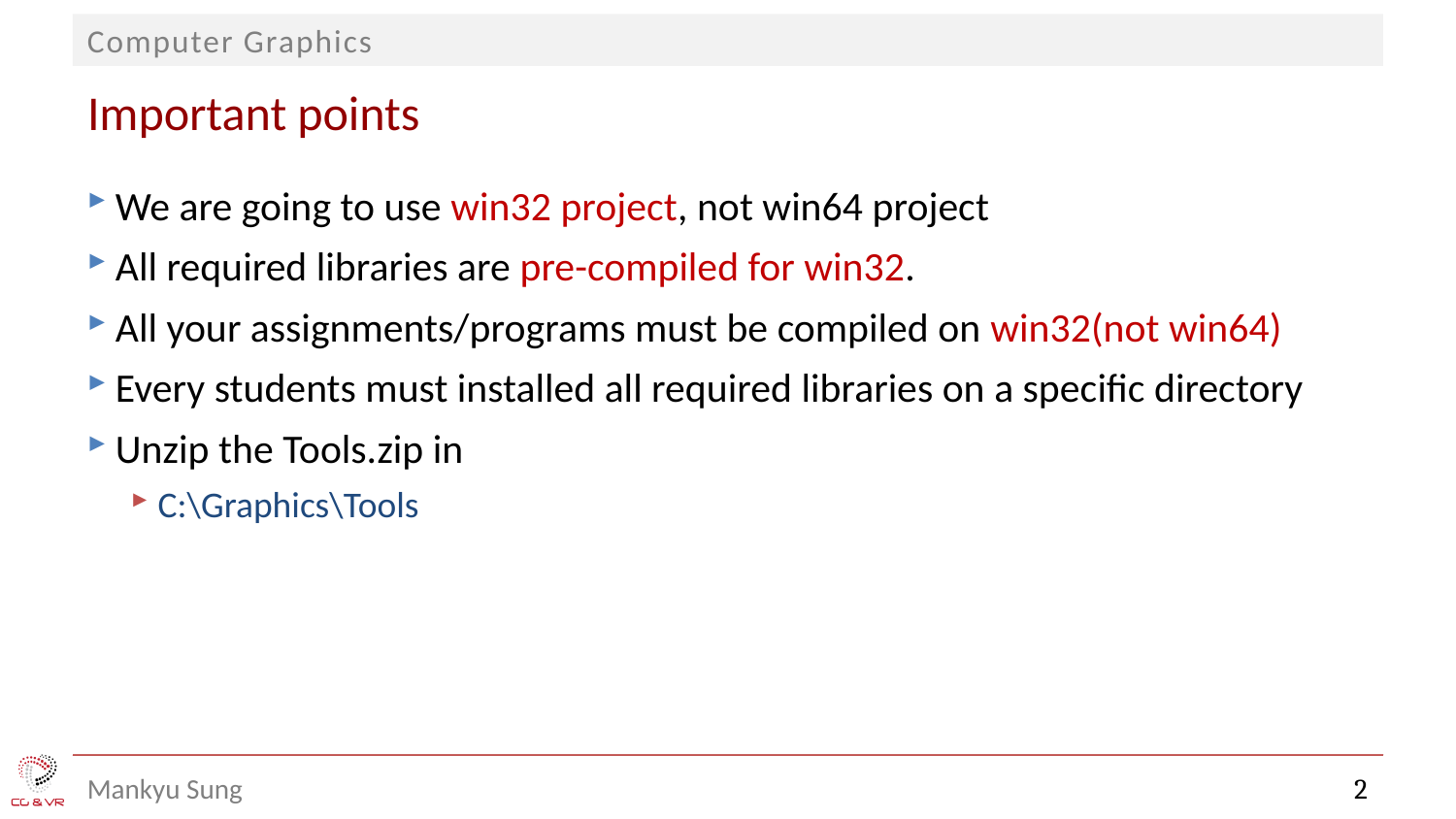

# Important points
We are going to use win32 project, not win64 project
All required libraries are pre-compiled for win32.
All your assignments/programs must be compiled on win32(not win64)
Every students must installed all required libraries on a specific directory
Unzip the Tools.zip in
C:\Graphics\Tools
2